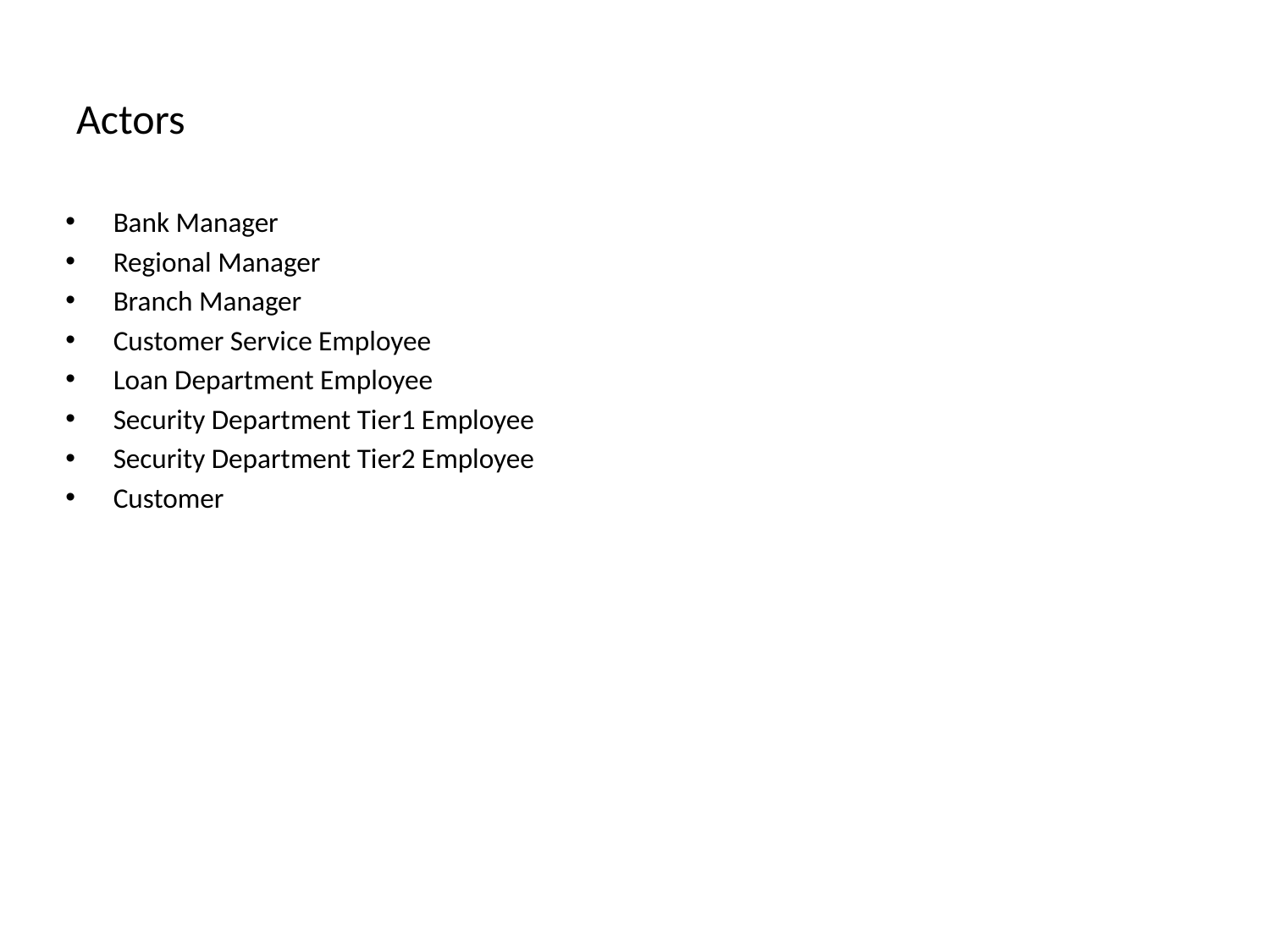

# Actors

Bank Manager
Regional Manager
Branch Manager
Customer Service Employee
Loan Department Employee
Security Department Tier1 Employee
Security Department Tier2 Employee
Customer